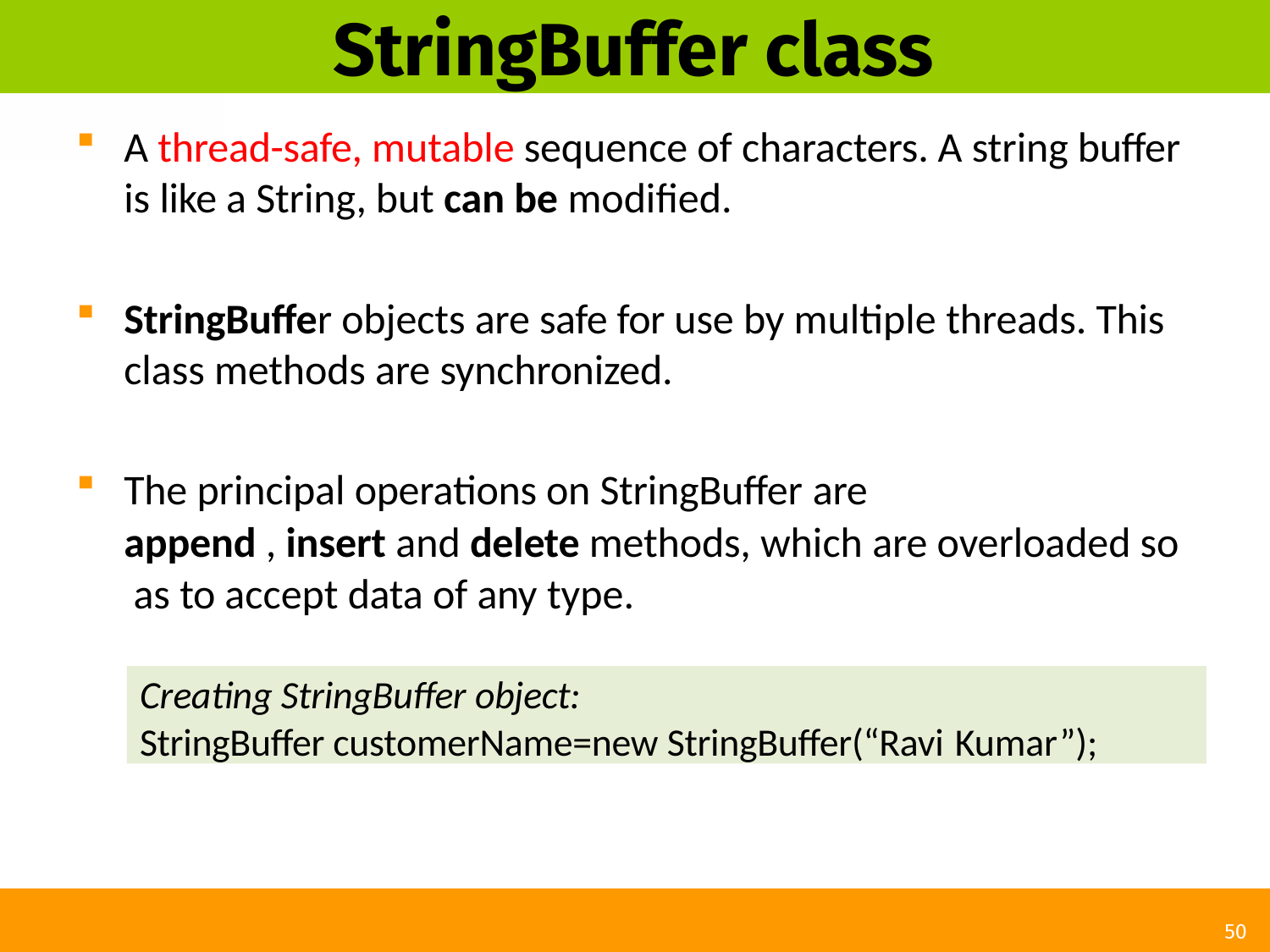

# StringBuffer class
A thread-safe, mutable sequence of characters. A string buffer  is like a String, but can be modified.

StringBuffer objects are safe for use by multiple threads. This  class methods are synchronized.

The principal operations on StringBuffer are
append , insert and delete methods, which are overloaded so  as to accept data of any type.
Creating StringBuffer object:
StringBuffer customerName=new StringBuffer(“Ravi Kumar”);
50